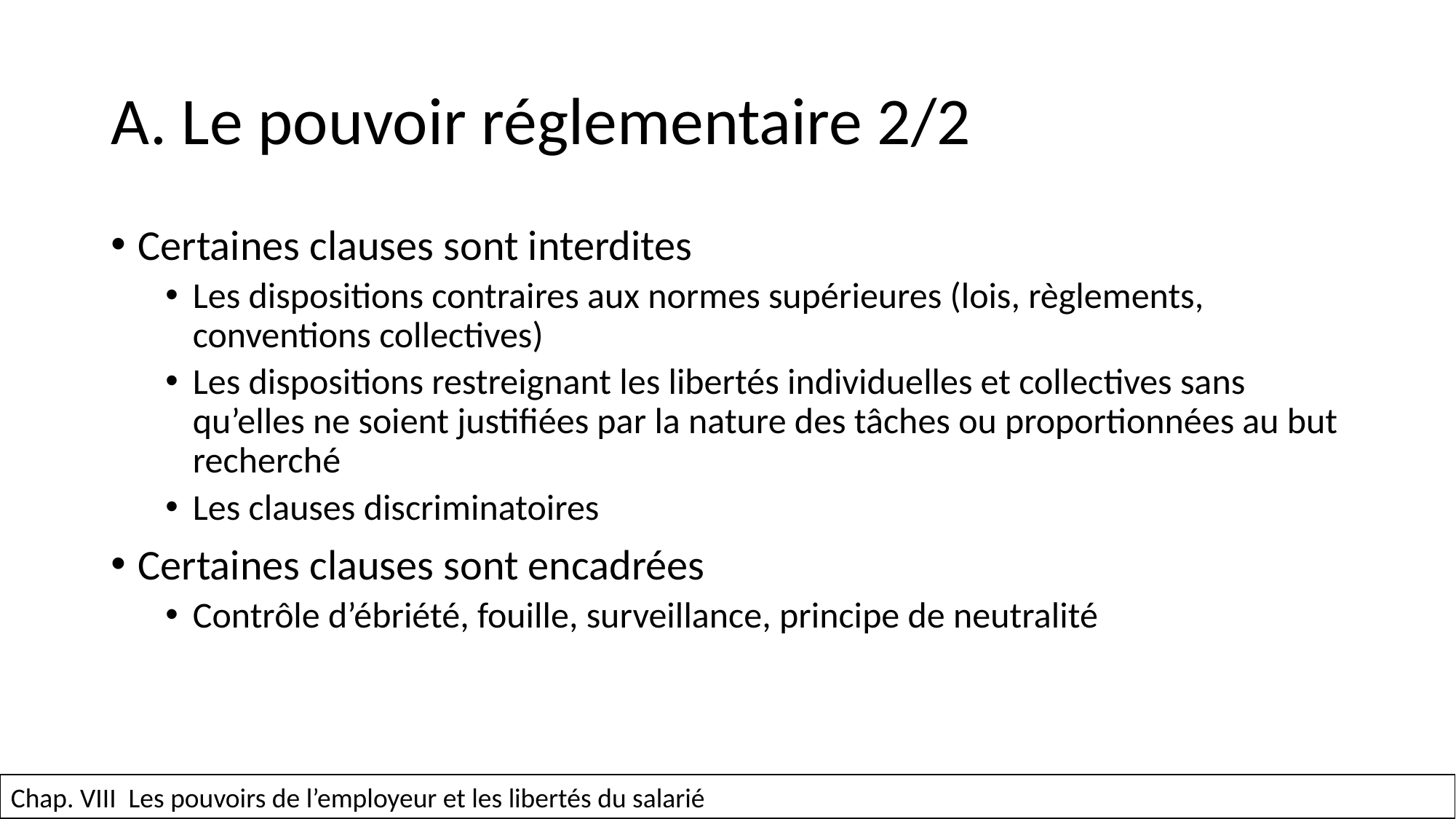

# A. Le pouvoir réglementaire 2/2
Certaines clauses sont interdites
Les dispositions contraires aux normes supérieures (lois, règlements, conventions collectives)
Les dispositions restreignant les libertés individuelles et collectives sans qu’elles ne soient justifiées par la nature des tâches ou proportionnées au but recherché
Les clauses discriminatoires
Certaines clauses sont encadrées
Contrôle d’ébriété, fouille, surveillance, principe de neutralité
72
Chap. VIII  Les pouvoirs de l’employeur et les libertés du salarié